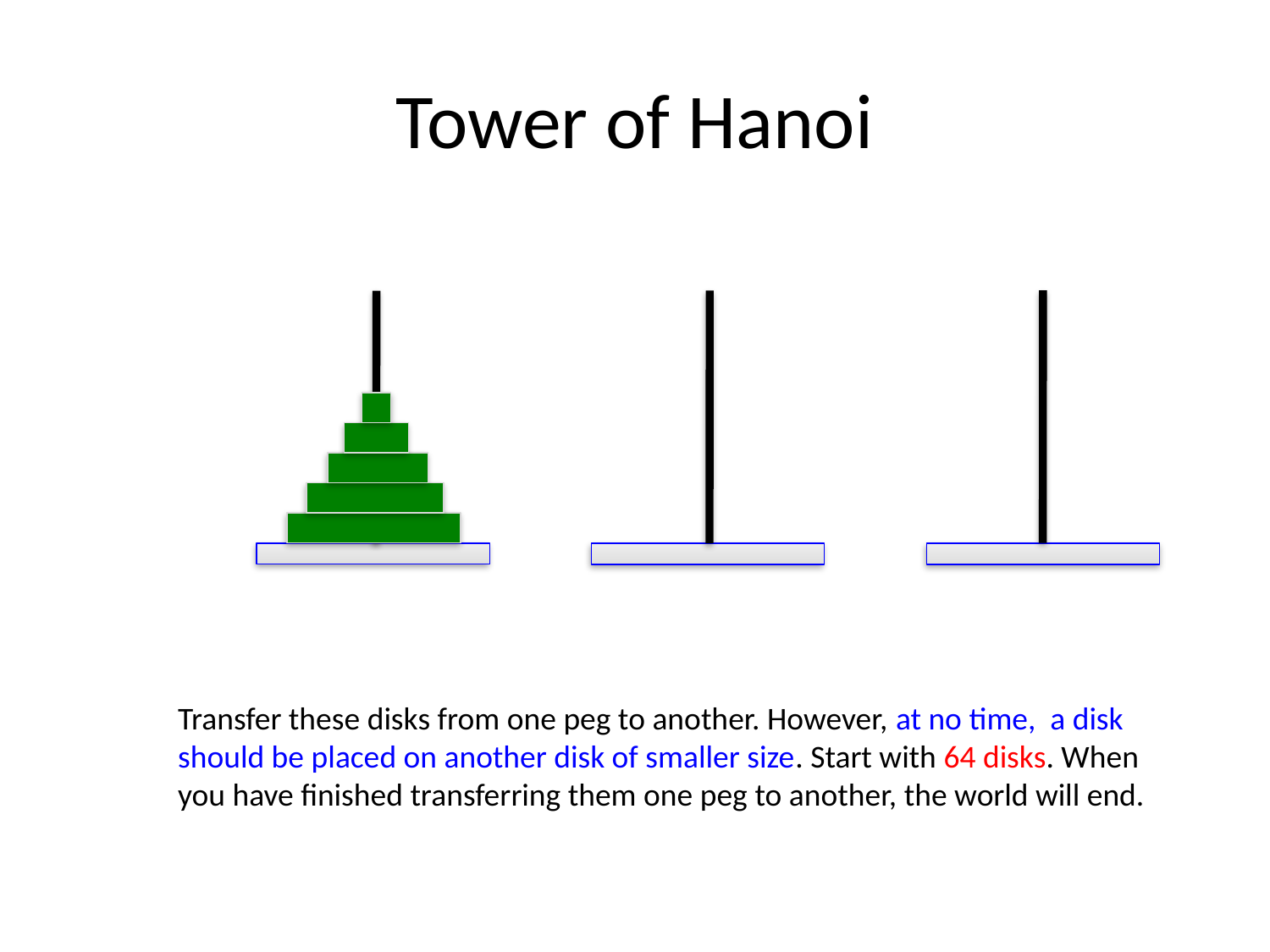

# Tower of Hanoi

Transfer these disks from one peg to another. However, at no time,  a disk
should be placed on another disk of smaller size. Start with 64 disks. When
you have finished transferring them one peg to another, the world will end.